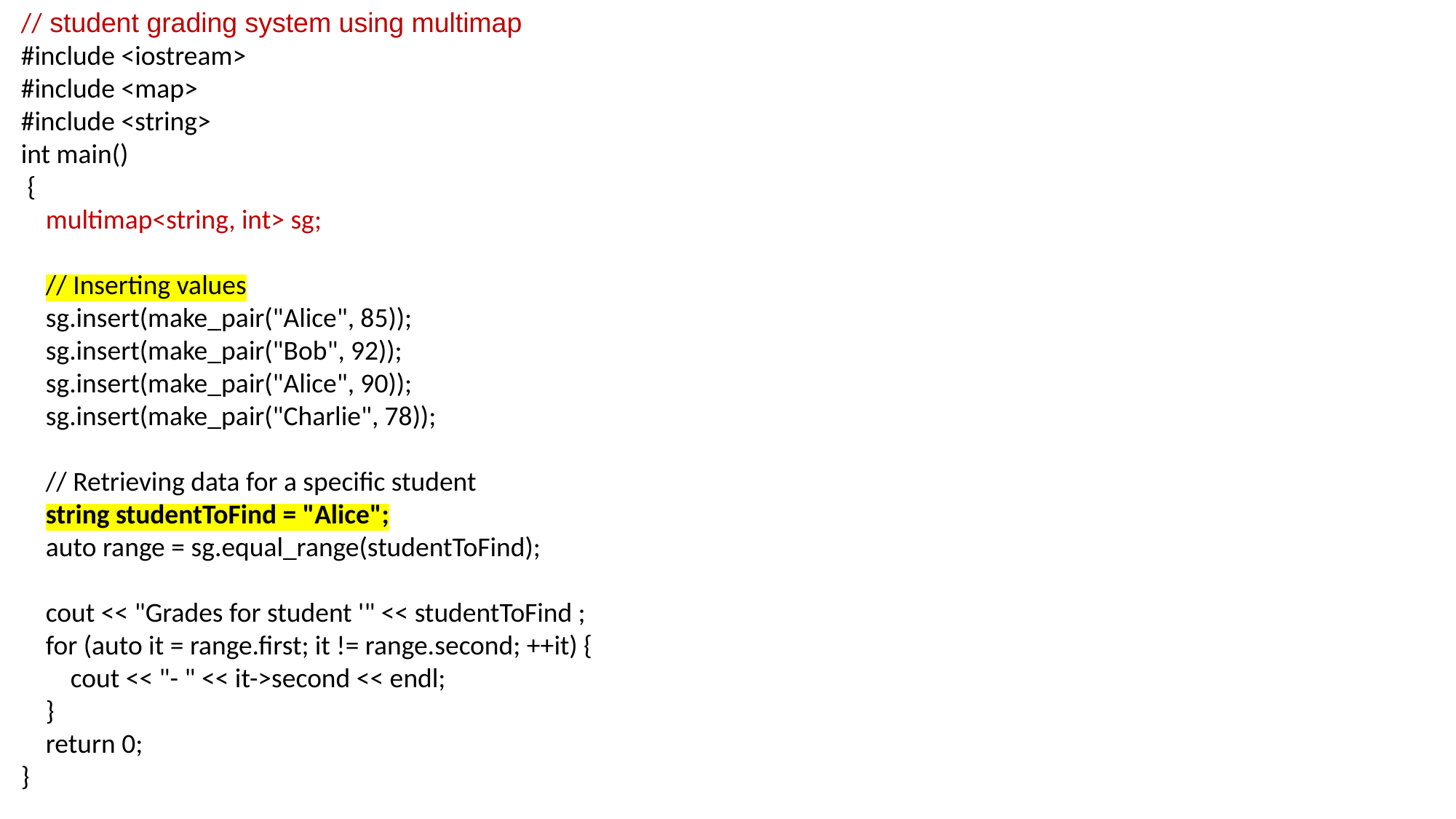

// student grading system using multimap
#include <iostream>
#include <map>
#include <string>
int main()
 {
    multimap<string, int> sg;

    // Inserting values
    sg.insert(make_pair("Alice", 85));
    sg.insert(make_pair("Bob", 92));
    sg.insert(make_pair("Alice", 90));
    sg.insert(make_pair("Charlie", 78));

    // Retrieving data for a specific student
    string studentToFind = "Alice";
    auto range = sg.equal_range(studentToFind);

    cout << "Grades for student '" << studentToFind ;
    for (auto it = range.first; it != range.second; ++it) {
        cout << "- " << it->second << endl;
    }
    return 0;
}